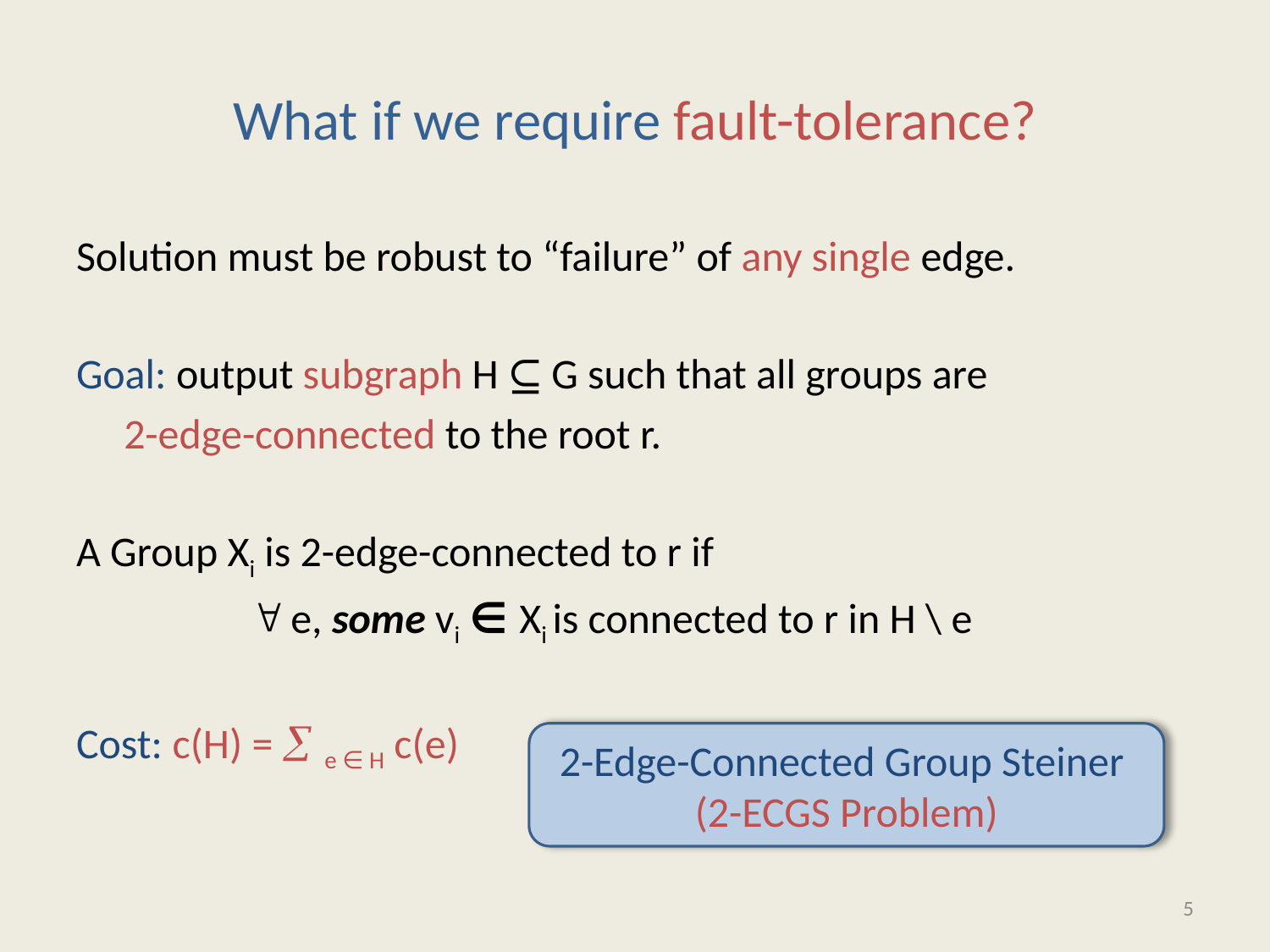

# What if we require fault-tolerance?
Solution must be robust to “failure” of any single edge.

Goal: output subgraph H ⊆ G such that all groups are
	2-edge-connected to the root r.

A Group Xi is 2-edge-connected to r if
		∀ e, some vi ∈ Xi is connected to r in H \ e

Cost: c(H) = ∑ e ∈ H c(e)
2-Edge-Connected Group Steiner
(2-ECGS Problem)
5